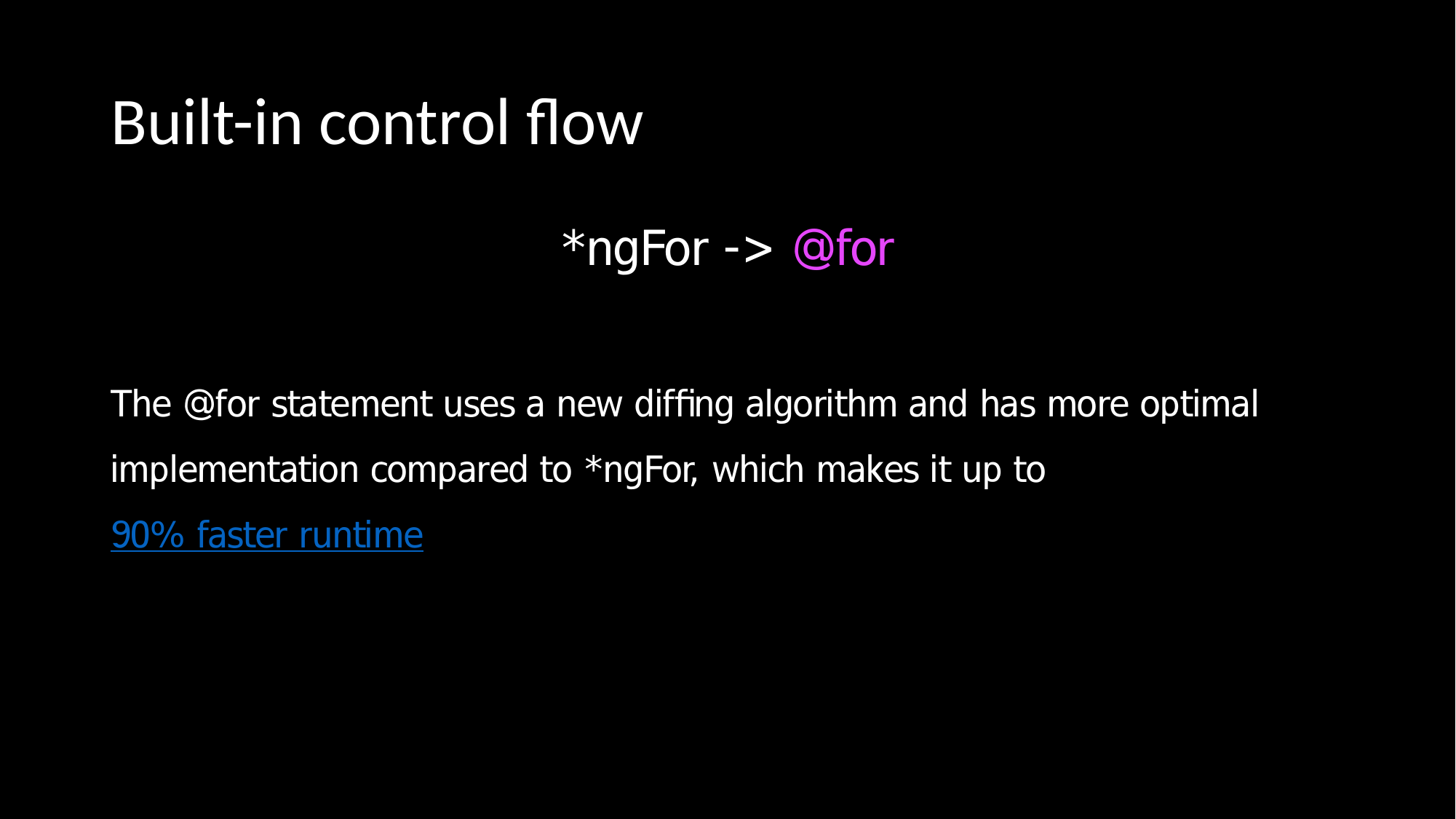

# Built-in control flow
*ngFor -> @for

The @for statement uses a new diffing algorithm and has more optimal implementation compared to *ngFor, which makes it up to 90% faster runtime